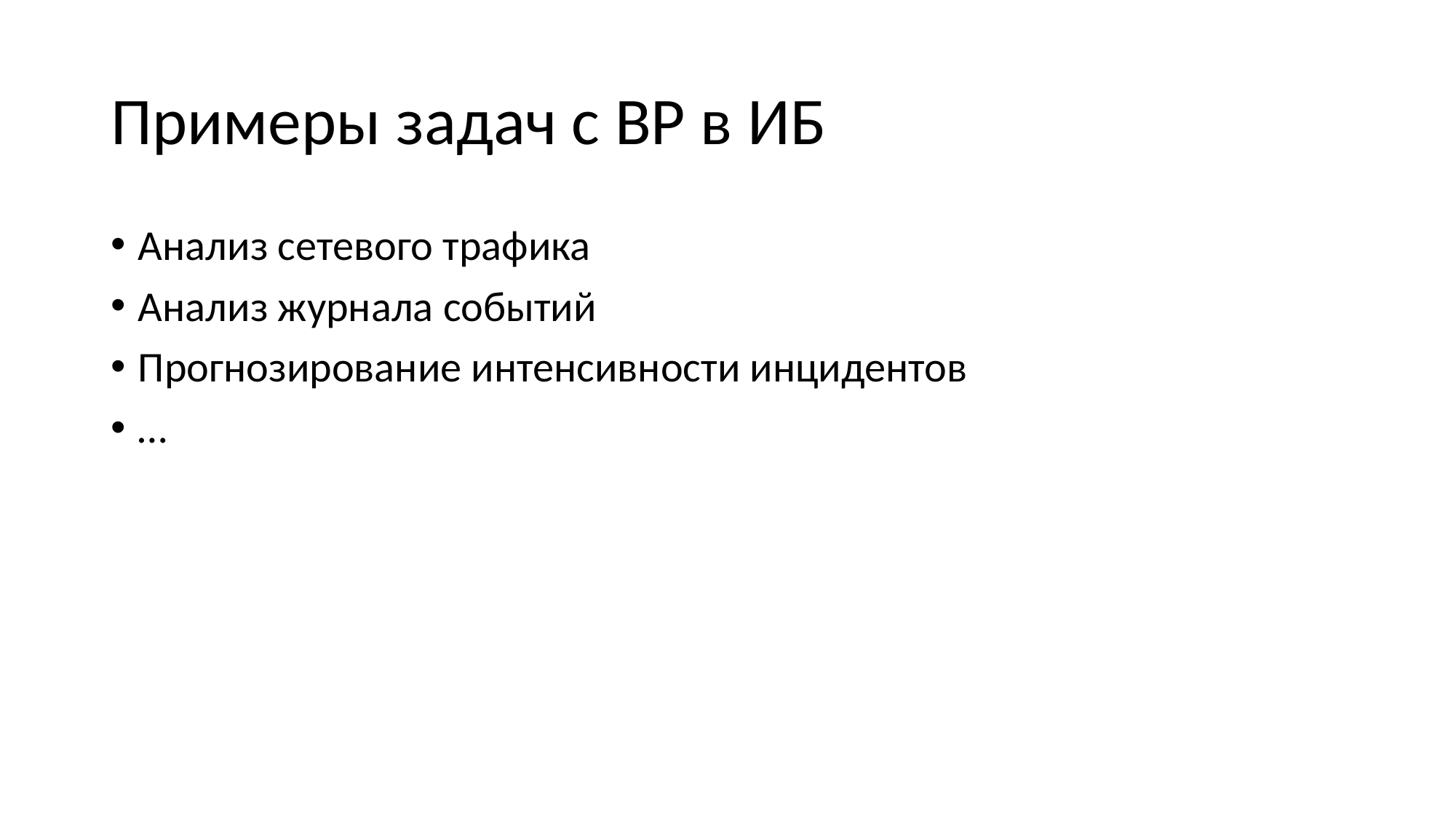

# Примеры задач с ВР в ИБ
Анализ сетевого трафика
Анализ журнала событий
Прогнозирование интенсивности инцидентов
…